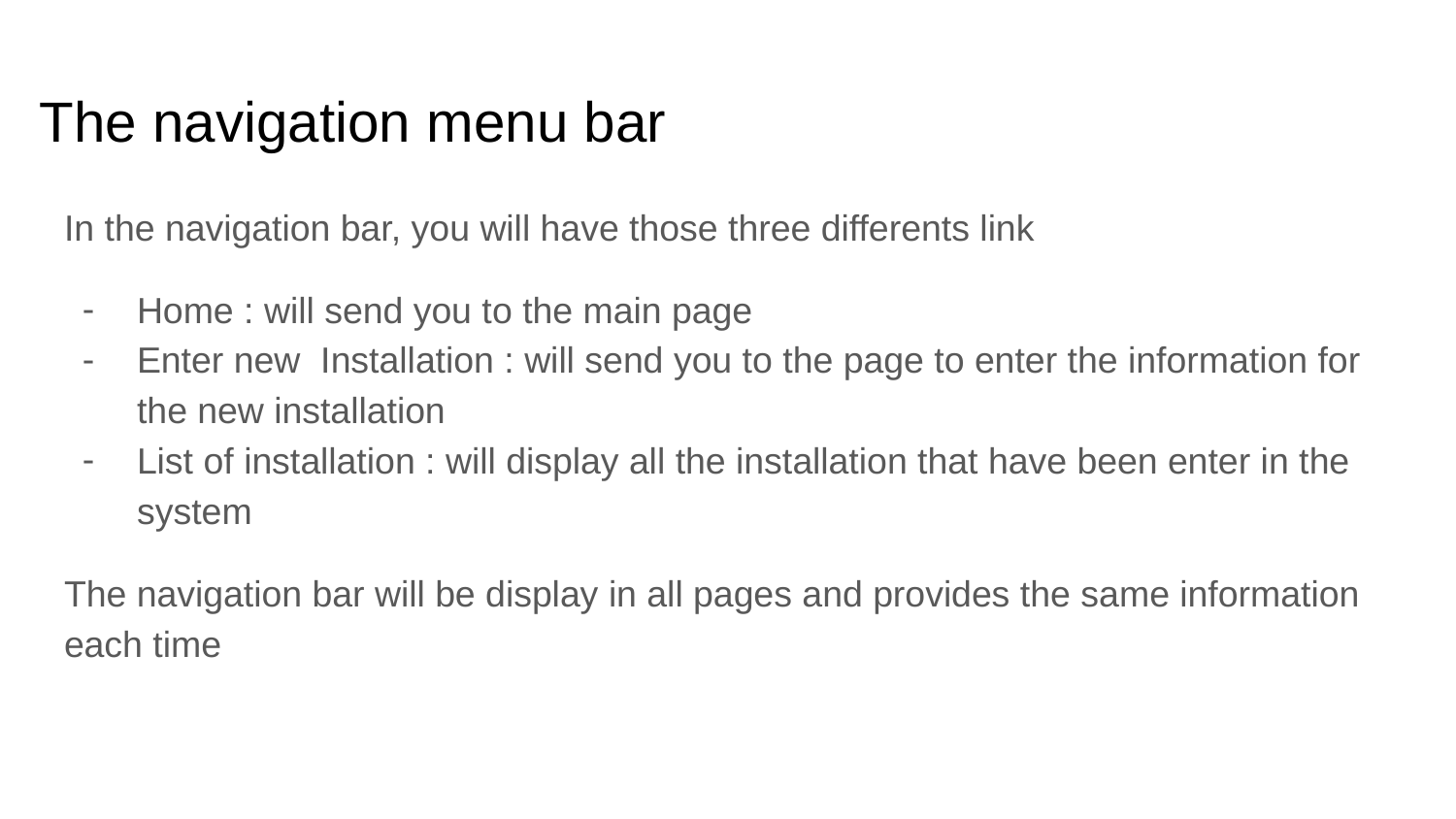

# The navigation menu bar
In the navigation bar, you will have those three differents link
Home : will send you to the main page
Enter new  Installation : will send you to the page to enter the information for the new installation
List of installation : will display all the installation that have been enter in the system
The navigation bar will be display in all pages and provides the same information each time